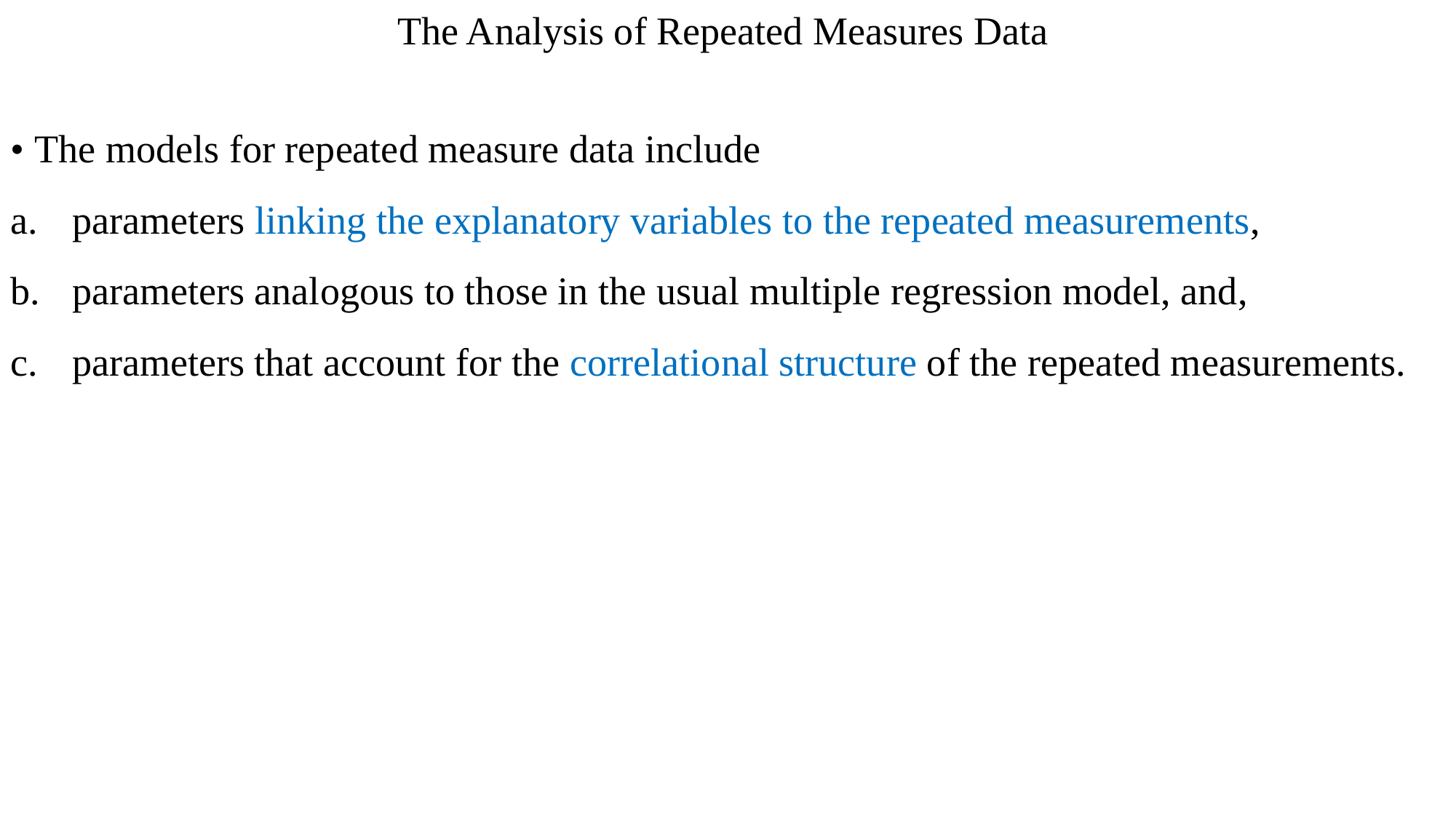

The Analysis of Repeated Measures Data

• The models for repeated measure data include
parameters linking the explanatory variables to the repeated measurements,
parameters analogous to those in the usual multiple regression model, and,
parameters that account for the correlational structure of the repeated measurements.